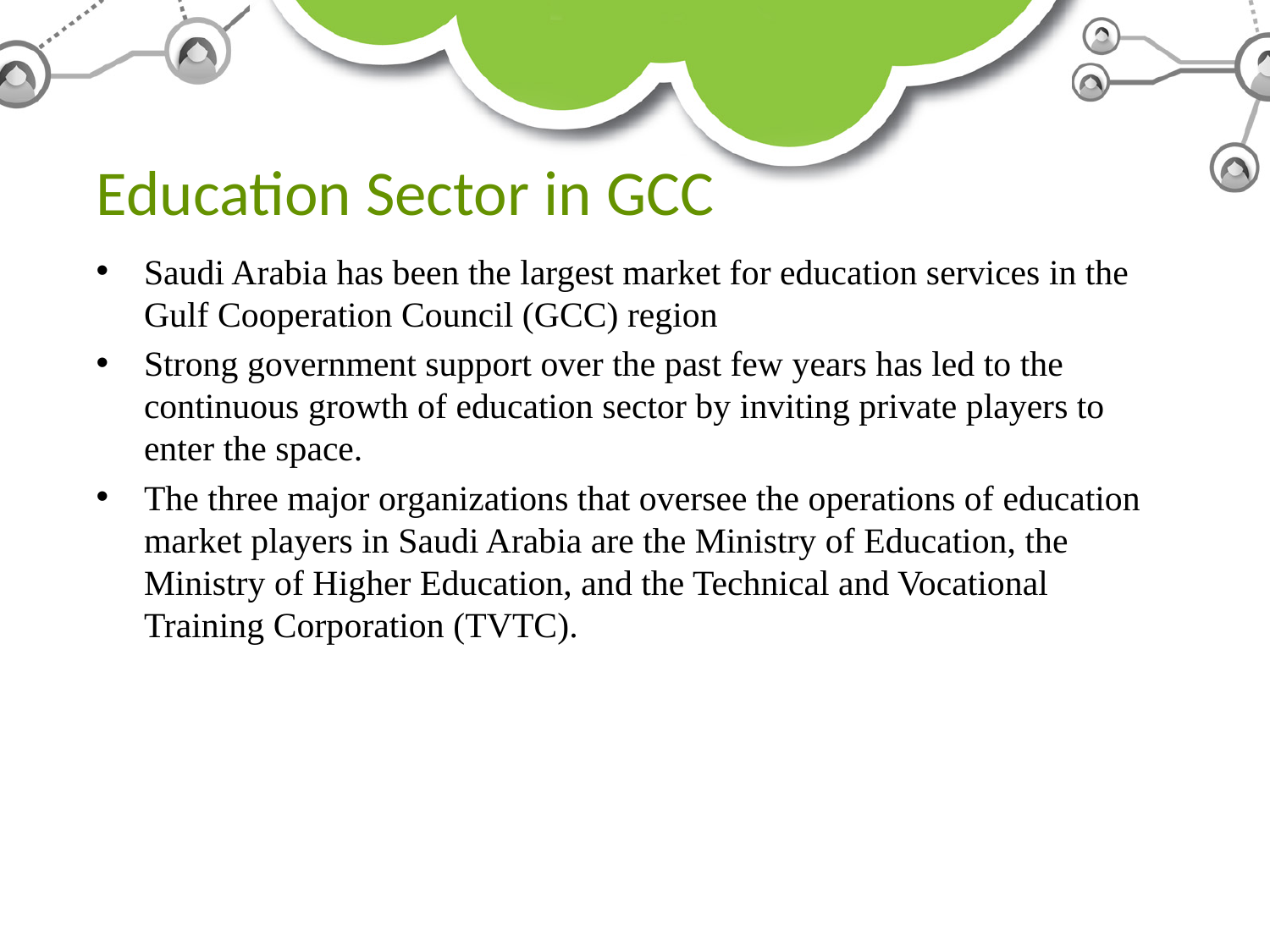

# Education Sector in GCC
Saudi Arabia has been the largest market for education services in the Gulf Cooperation Council (GCC) region
Strong government support over the past few years has led to the continuous growth of education sector by inviting private players to enter the space.
The three major organizations that oversee the operations of education market players in Saudi Arabia are the Ministry of Education, the Ministry of Higher Education, and the Technical and Vocational Training Corporation (TVTC).